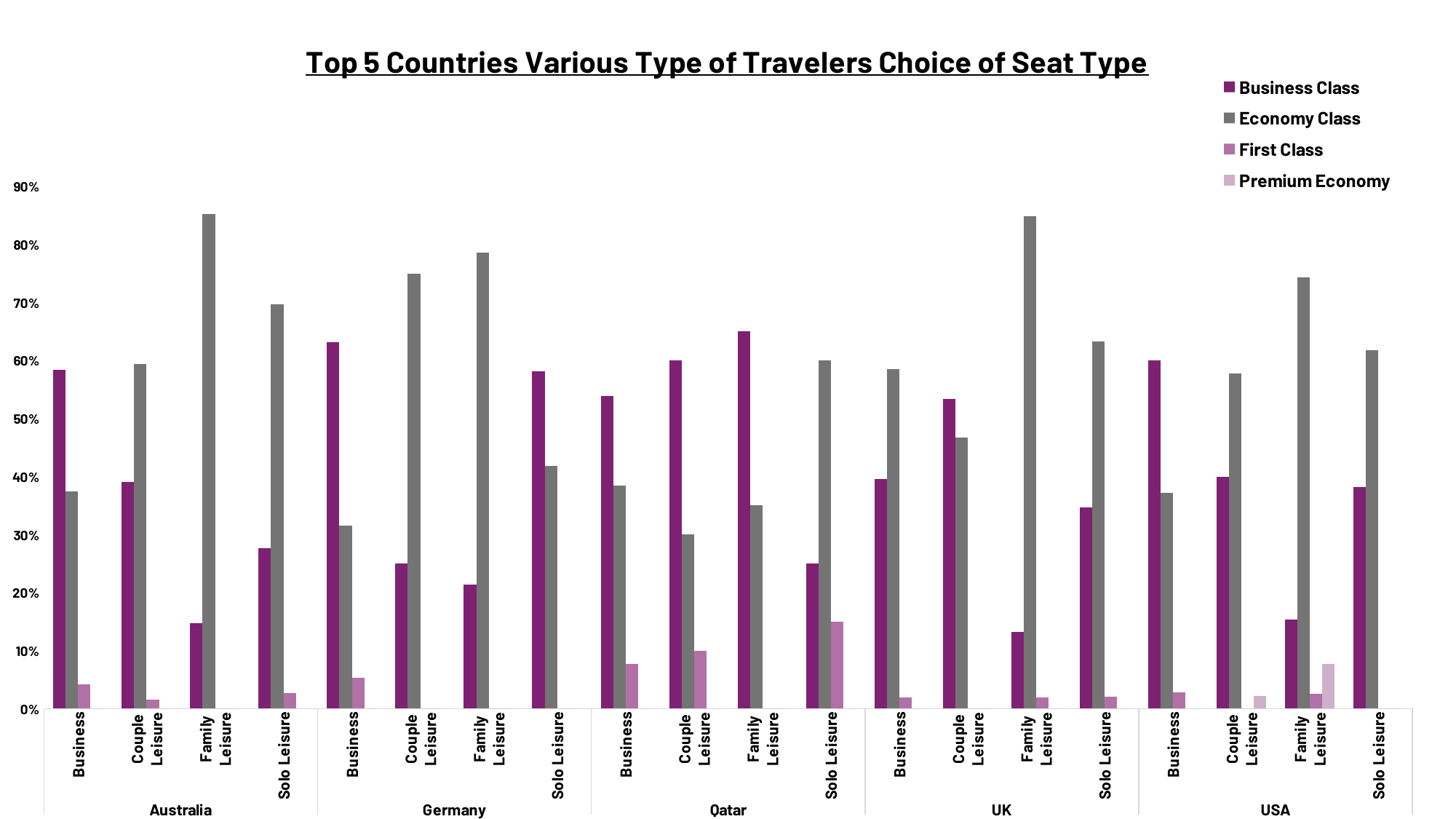

### Chart: Top 5 Countries Various Type of Travelers Choice of Seat Type

| Category | Business Class | Economy Class | First Class | Premium Economy |
|---|---|---|---|---|
| Business | 0.5833333333333334 | 0.375 | 0.041666666666666664 | 0.0 |
| Couple Leisure | 0.390625 | 0.59375 | 0.015625 | 0.0 |
| Family Leisure | 0.14705882352941177 | 0.8529411764705882 | 0.0 | 0.0 |
| Solo Leisure | 0.27631578947368424 | 0.6973684210526315 | 0.02631578947368421 | 0.0 |
| Business | 0.631578947368421 | 0.3157894736842105 | 0.05263157894736842 | 0.0 |
| Couple Leisure | 0.25 | 0.75 | 0.0 | 0.0 |
| Family Leisure | 0.21428571428571427 | 0.7857142857142857 | 0.0 | 0.0 |
| Solo Leisure | 0.5813953488372093 | 0.4186046511627907 | 0.0 | 0.0 |
| Business | 0.5384615384615384 | 0.38461538461538464 | 0.07692307692307693 | 0.0 |
| Couple Leisure | 0.6 | 0.3 | 0.1 | 0.0 |
| Family Leisure | 0.65 | 0.35 | 0.0 | 0.0 |
| Solo Leisure | 0.25 | 0.6 | 0.15 | 0.0 |
| Business | 0.39622641509433965 | 0.5849056603773585 | 0.018867924528301886 | 0.0 |
| Couple Leisure | 0.5333333333333333 | 0.4666666666666667 | 0.0 | 0.0 |
| Family Leisure | 0.1320754716981132 | 0.8490566037735849 | 0.018867924528301886 | 0.0 |
| Solo Leisure | 0.3466666666666667 | 0.6333333333333333 | 0.02 | 0.0 |
| Business | 0.6 | 0.37142857142857144 | 0.02857142857142857 | 0.0 |
| Couple Leisure | 0.4 | 0.5777777777777777 | 0.0 | 0.022222222222222223 |
| Family Leisure | 0.15384615384615385 | 0.7435897435897436 | 0.02564102564102564 | 0.07692307692307693 |
| Solo Leisure | 0.38181818181818183 | 0.6181818181818182 | 0.0 | 0.0 |